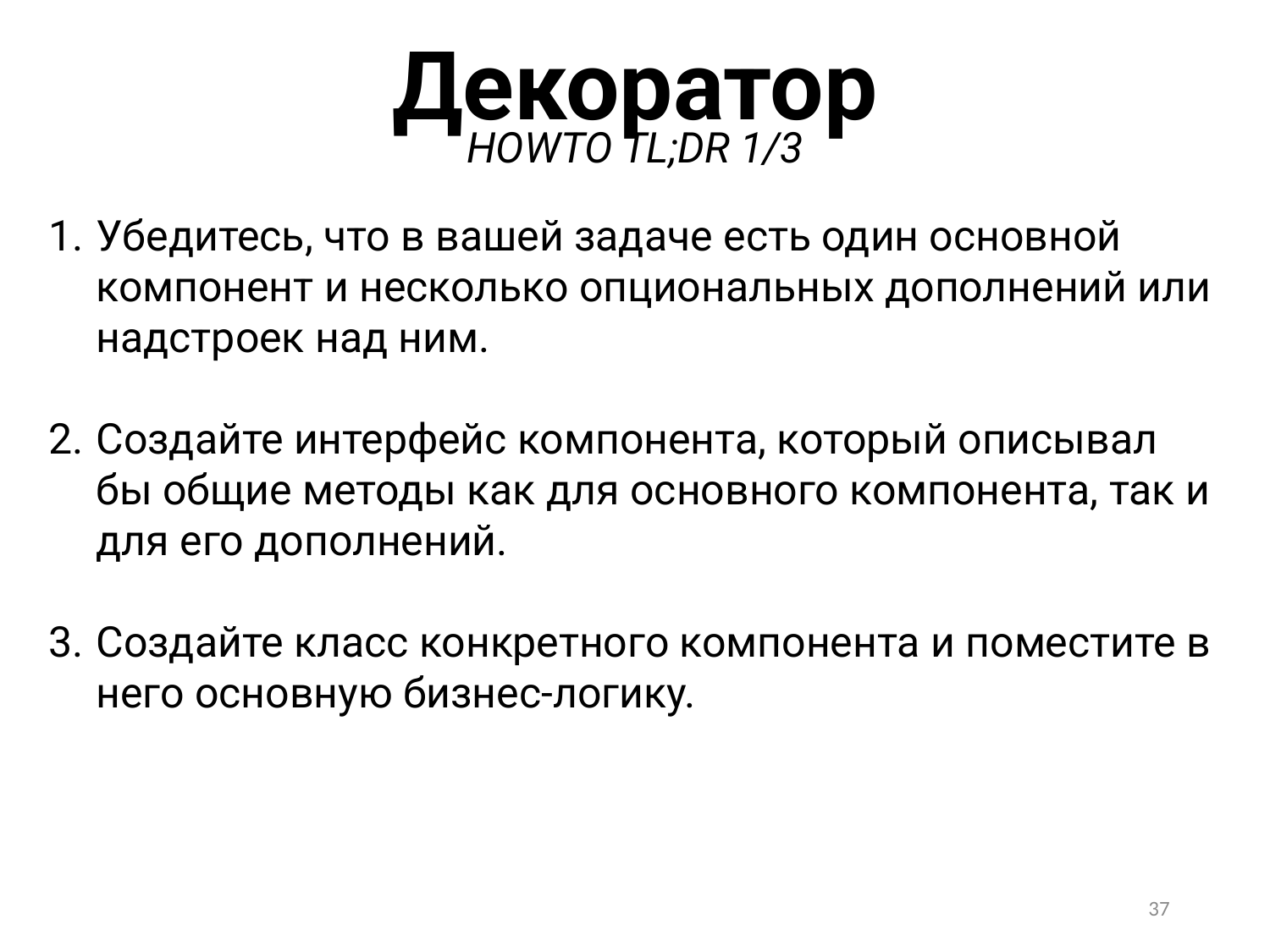

Декоратор
HOWTO TL;DR 1/3
Убедитесь, что в вашей задаче есть один основной компонент и несколько опциональных дополнений или надстроек над ним.

Создайте интерфейс компонента, который описывал бы общие методы как для основного компонента, так и для его дополнений.

Создайте класс конкретного компонента и поместите в него основную бизнес-логику.
37